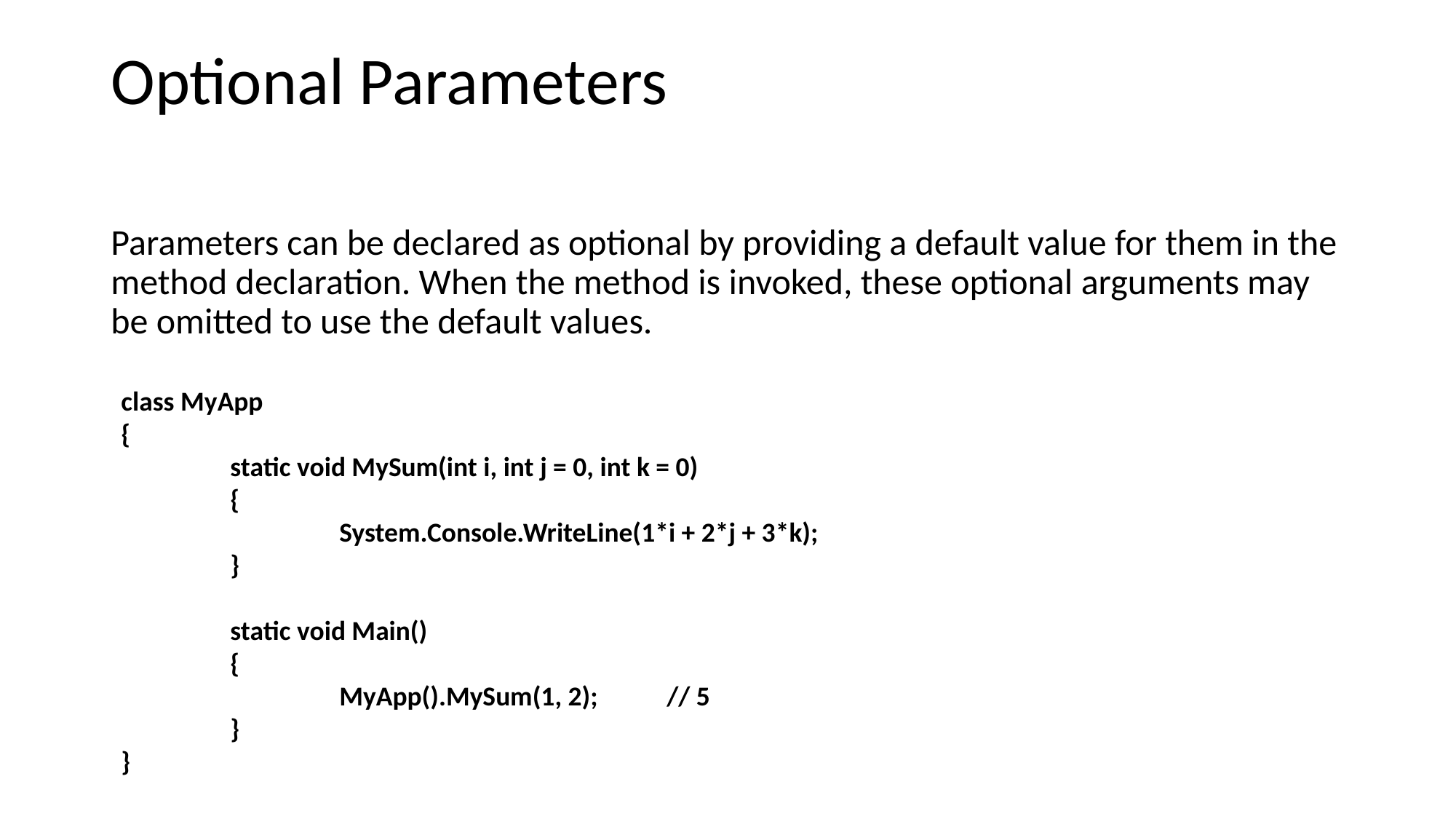

# Optional Parameters
Parameters can be declared as optional by providing a default value for them in the method declaration. When the method is invoked, these optional arguments may be omitted to use the default values.

class MyApp
{
	static void MySum(int i, int j = 0, int k = 0)
	{
		System.Console.WriteLine(1*i + 2*j + 3*k);
	}

	static void Main()
	{
		MyApp().MySum(1, 2); 	// 5
	}
}